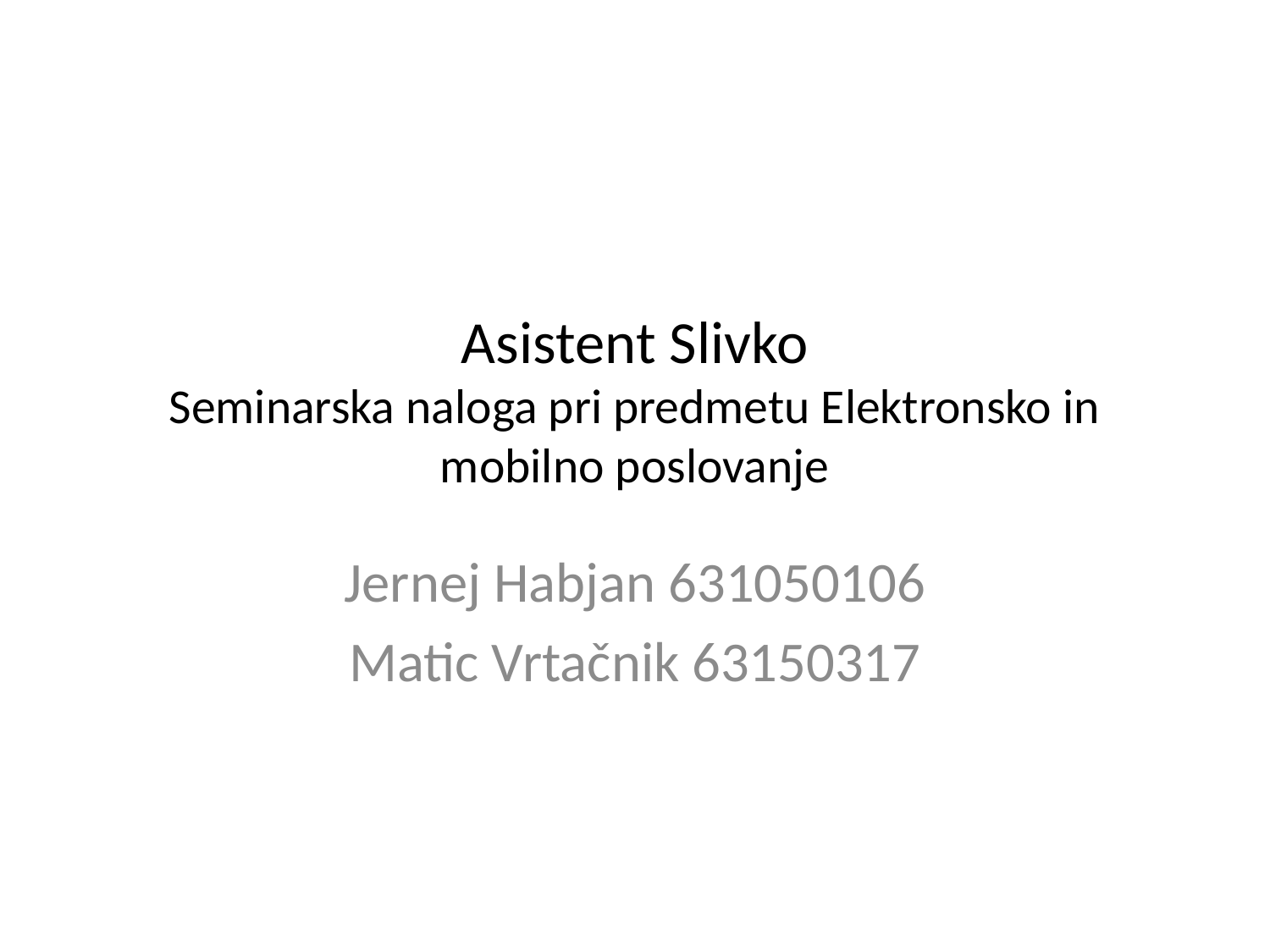

# Asistent Slivko Seminarska naloga pri predmetu Elektronsko in mobilno poslovanje
Jernej Habjan 631050106
Matic Vrtačnik 63150317